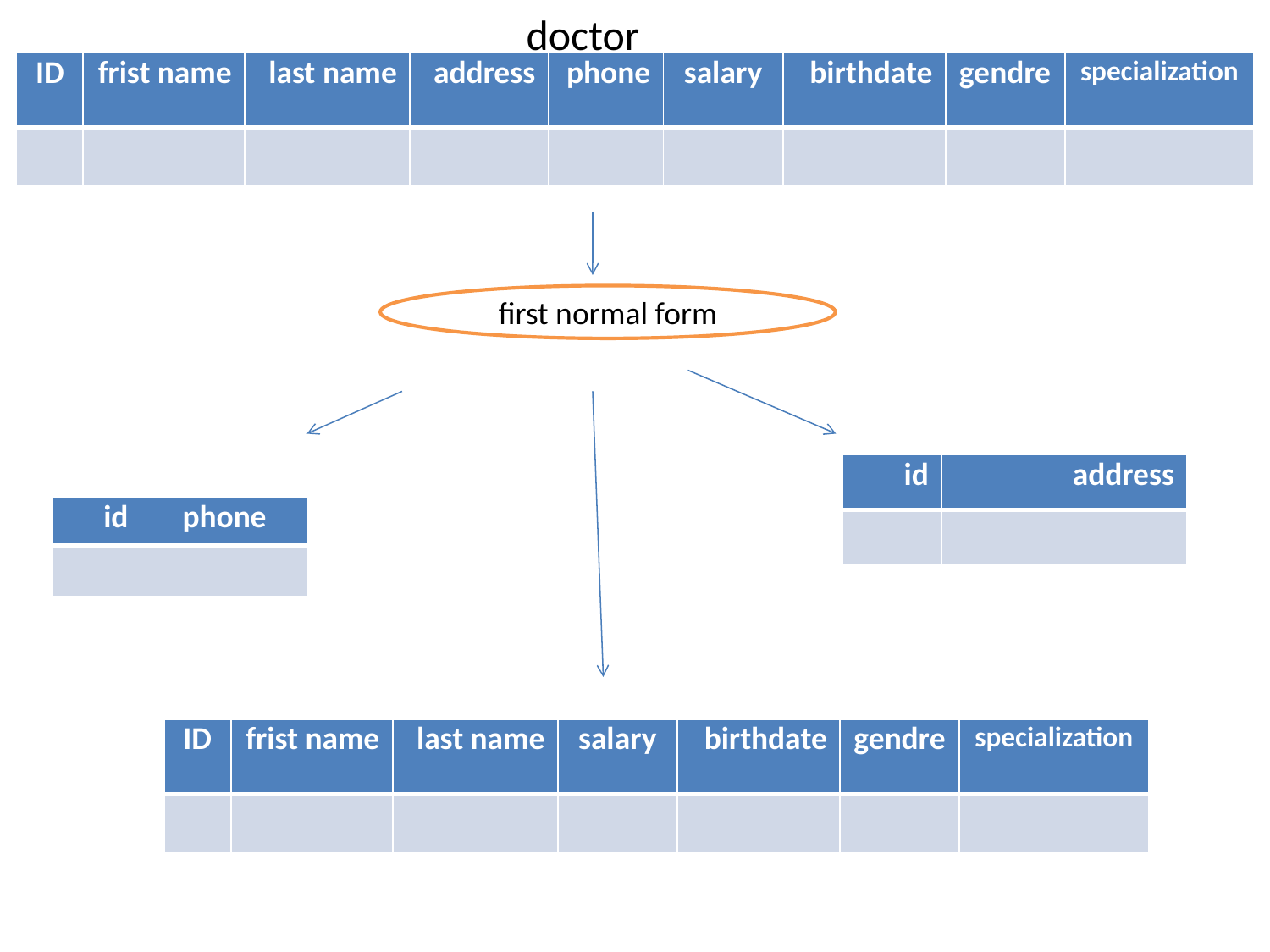

doctor
| ID | frist name | last name | address | phone | salary | birthdate | gendre | specialization |
| --- | --- | --- | --- | --- | --- | --- | --- | --- |
|  |  |  |  |  |  |  |  |  |
first normal form
| id | address |
| --- | --- |
|  |  |
| id | phone |
| --- | --- |
|  |  |

| ID | frist name | last name | salary | birthdate | gendre | specialization |
| --- | --- | --- | --- | --- | --- | --- |
|  |  |  |  |  |  |  |